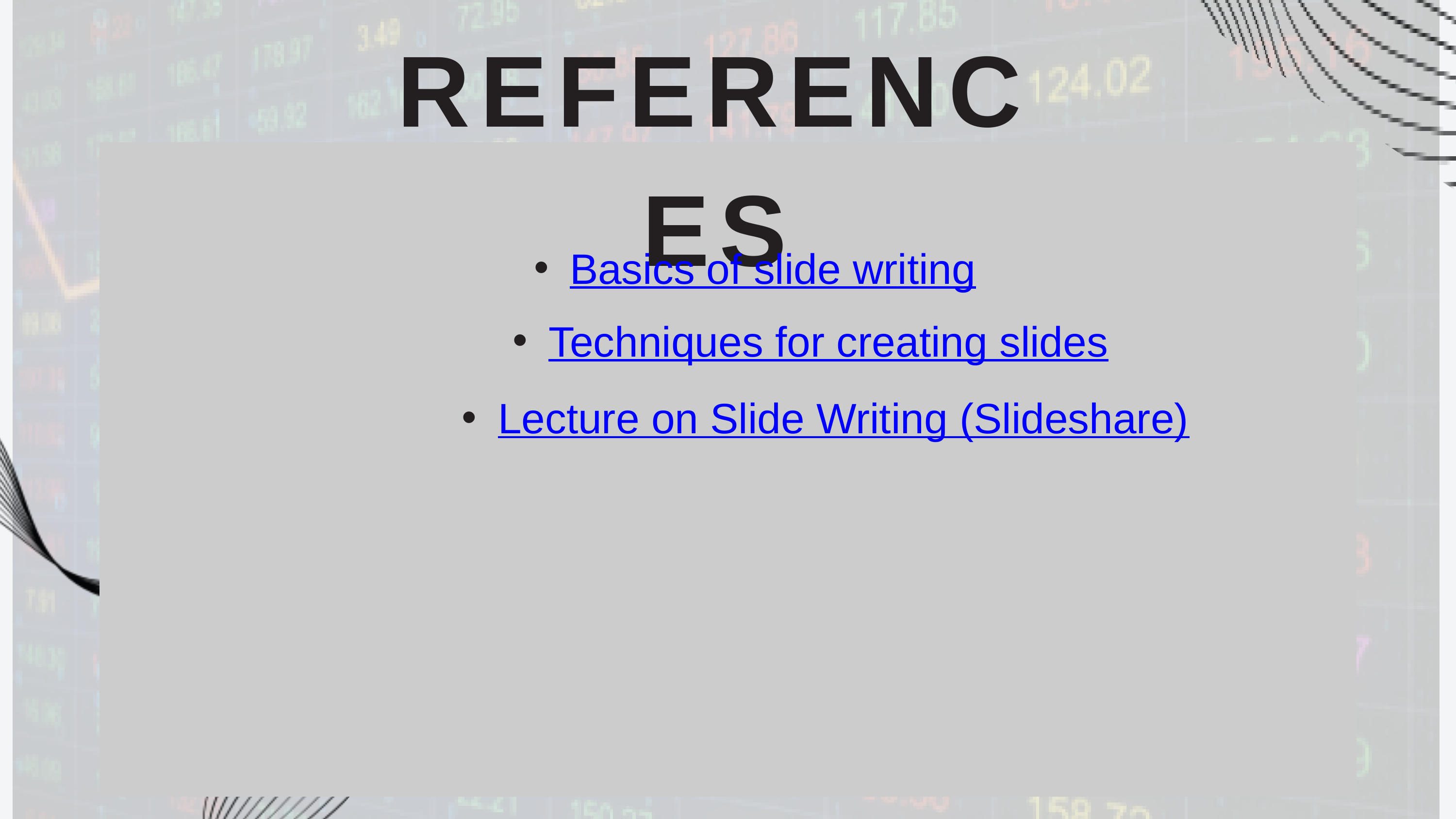

REFERENCES

Basics of slide writing
Techniques for creating slides
Lecture on Slide Writing (Slideshare)